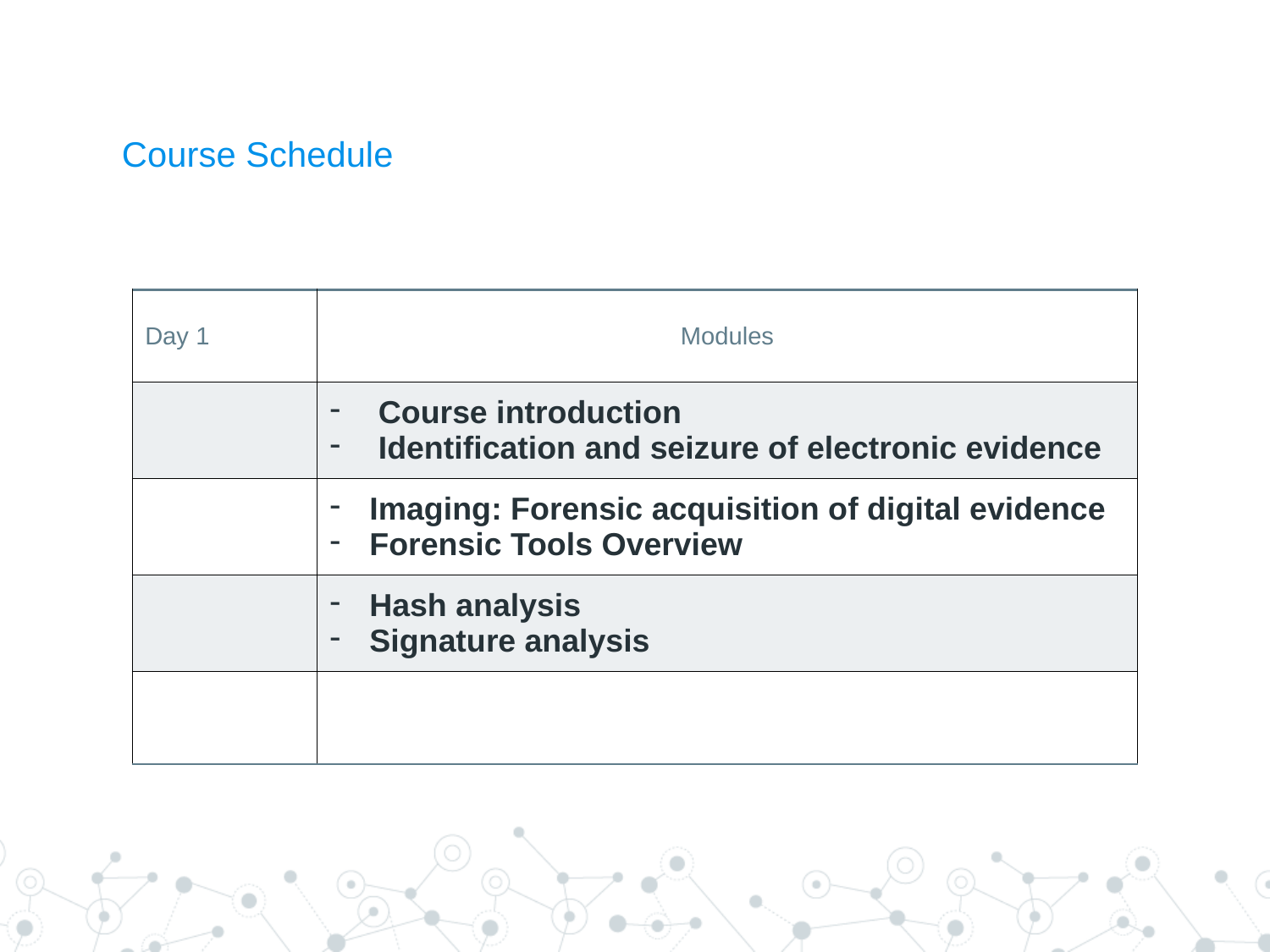

# Course Schedule
| Day 1 | Modules |
| --- | --- |
|  | Course introduction Identification and seizure of electronic evidence |
|  | Imaging: Forensic acquisition of digital evidence Forensic Tools Overview |
|  | Hash analysis Signature analysis |
|  |  |